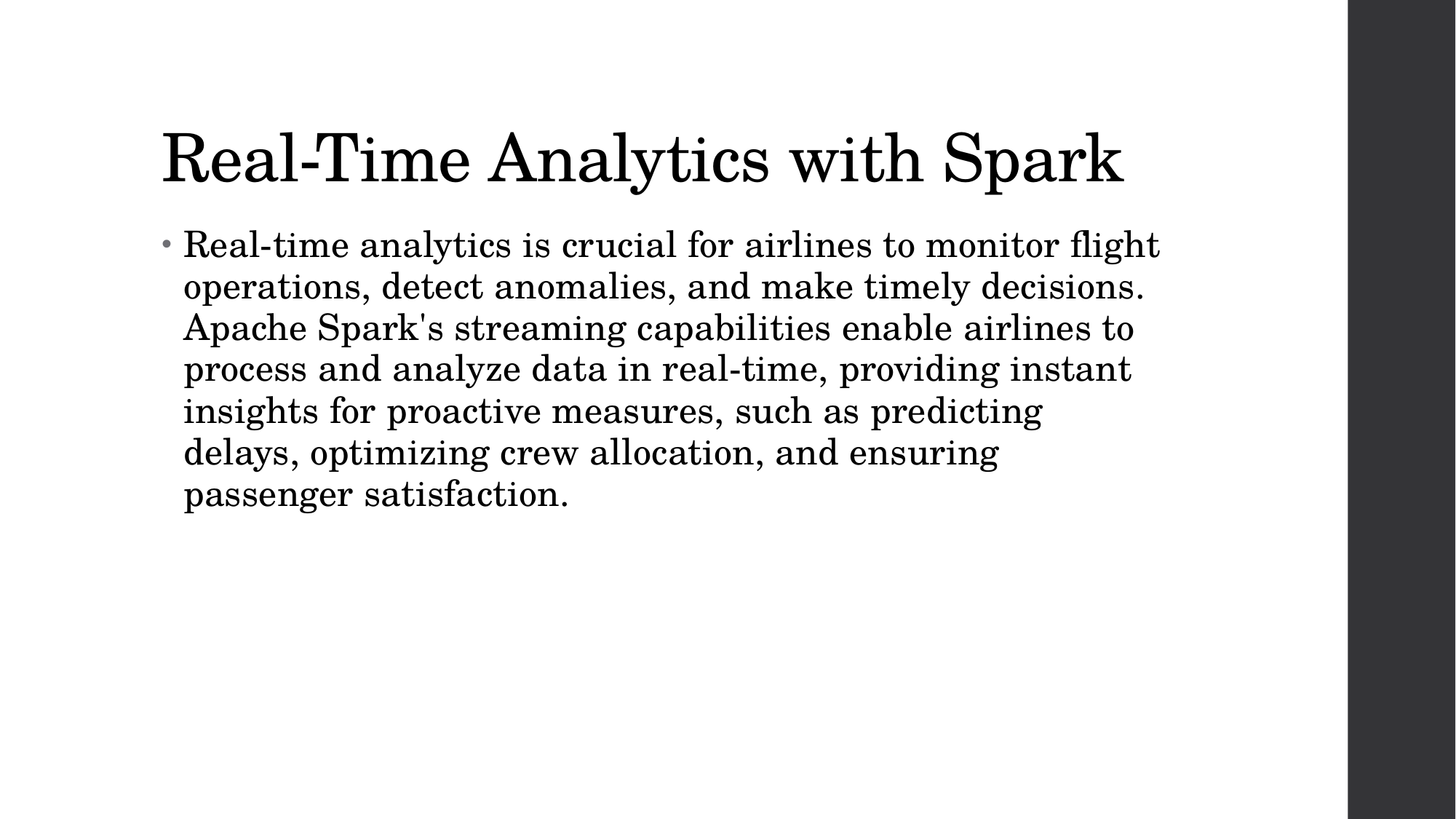

# Real-Time Analytics with Spark
Real-time analytics is crucial for airlines to monitor flight operations, detect anomalies, and make timely decisions. Apache Spark's streaming capabilities enable airlines to process and analyze data in real-time, providing instant insights for proactive measures, such as predicting delays, optimizing crew allocation, and ensuring passenger satisfaction.